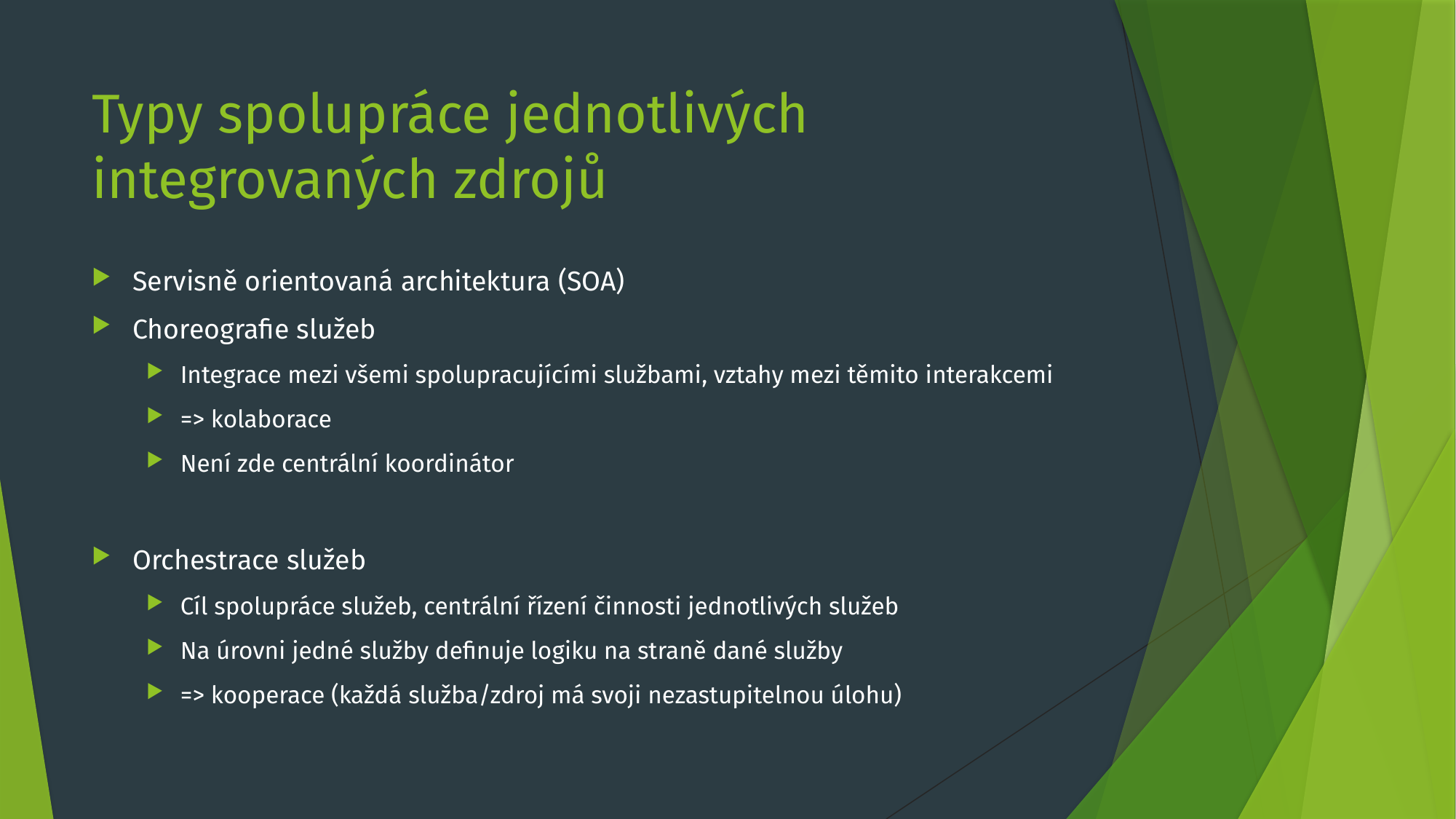

# Typy spolupráce jednotlivých integrovaných zdrojů
Servisně orientovaná architektura (SOA)
Choreografie služeb
Integrace mezi všemi spolupracujícími službami, vztahy mezi těmito interakcemi
=> kolaborace
Není zde centrální koordinátor

Orchestrace služeb
Cíl spolupráce služeb, centrální řízení činnosti jednotlivých služeb
Na úrovni jedné služby definuje logiku na straně dané služby
=> kooperace (každá služba/zdroj má svoji nezastupitelnou úlohu)